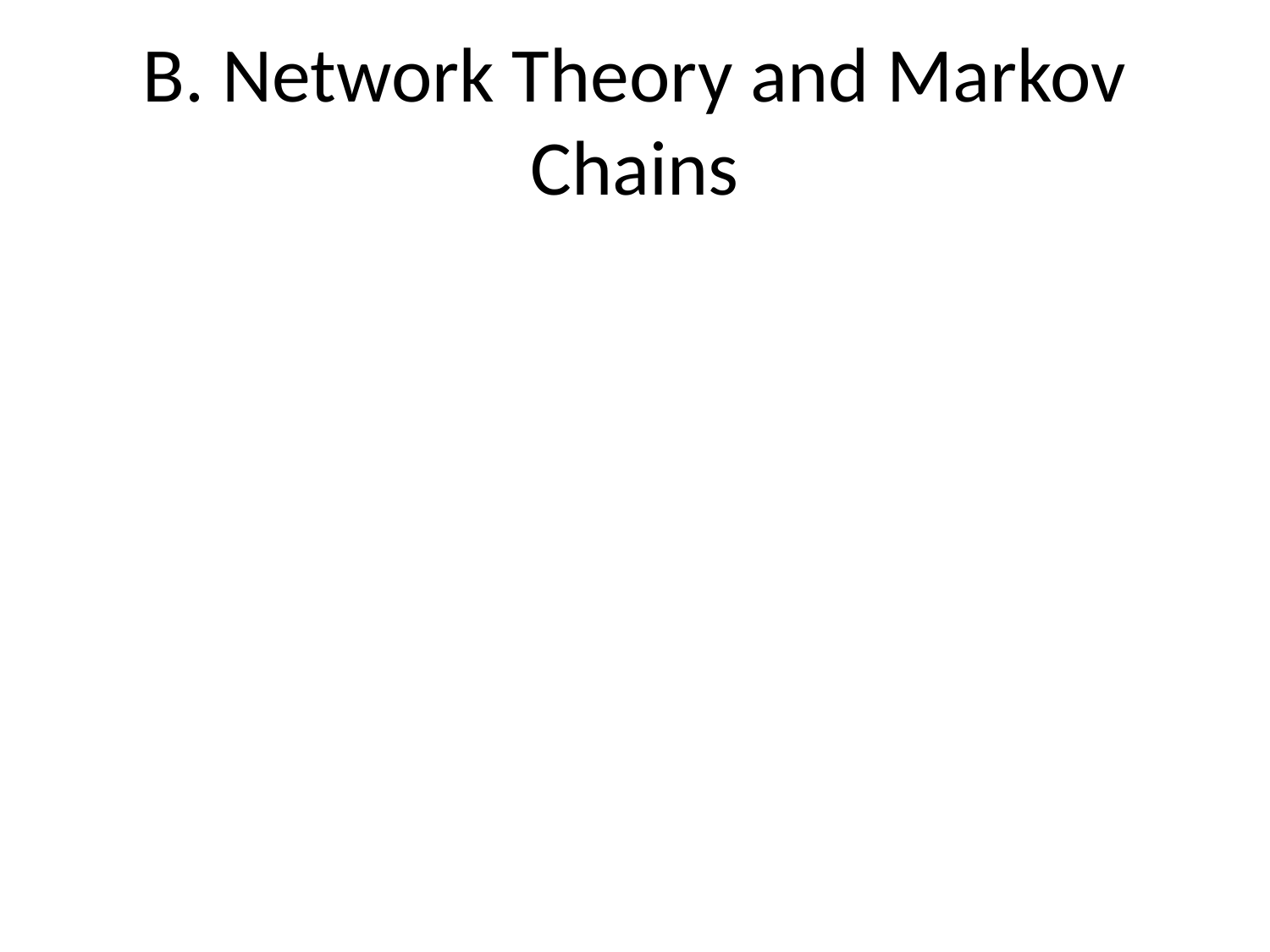

# B. Network Theory and Markov Chains